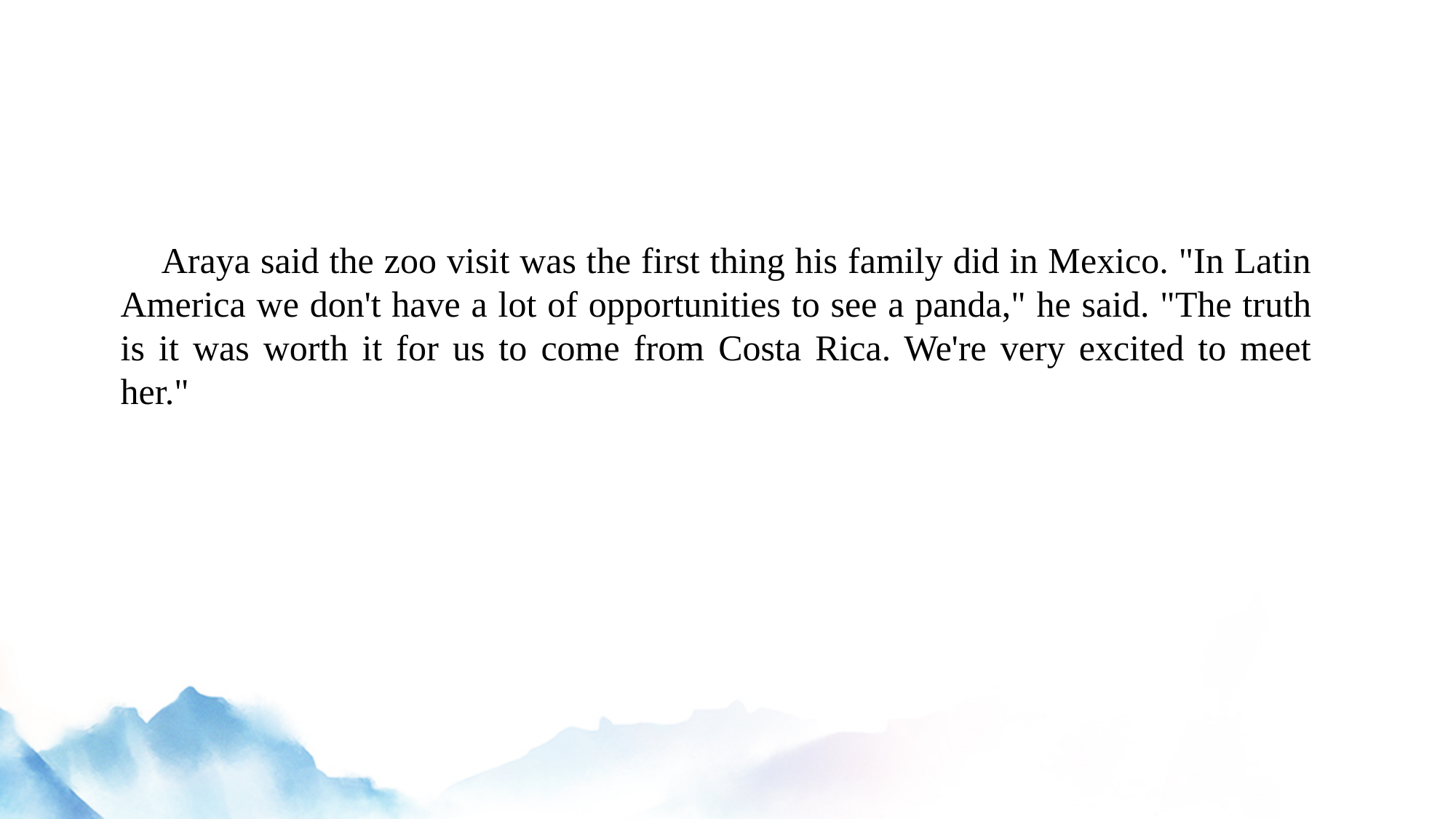

Araya said the zoo visit was the first thing his family did in Mexico. "In Latin America we don't have a lot of opportunities to see a panda," he said. "The truth is it was worth it for us to come from Costa Rica. We're very excited to meet her."